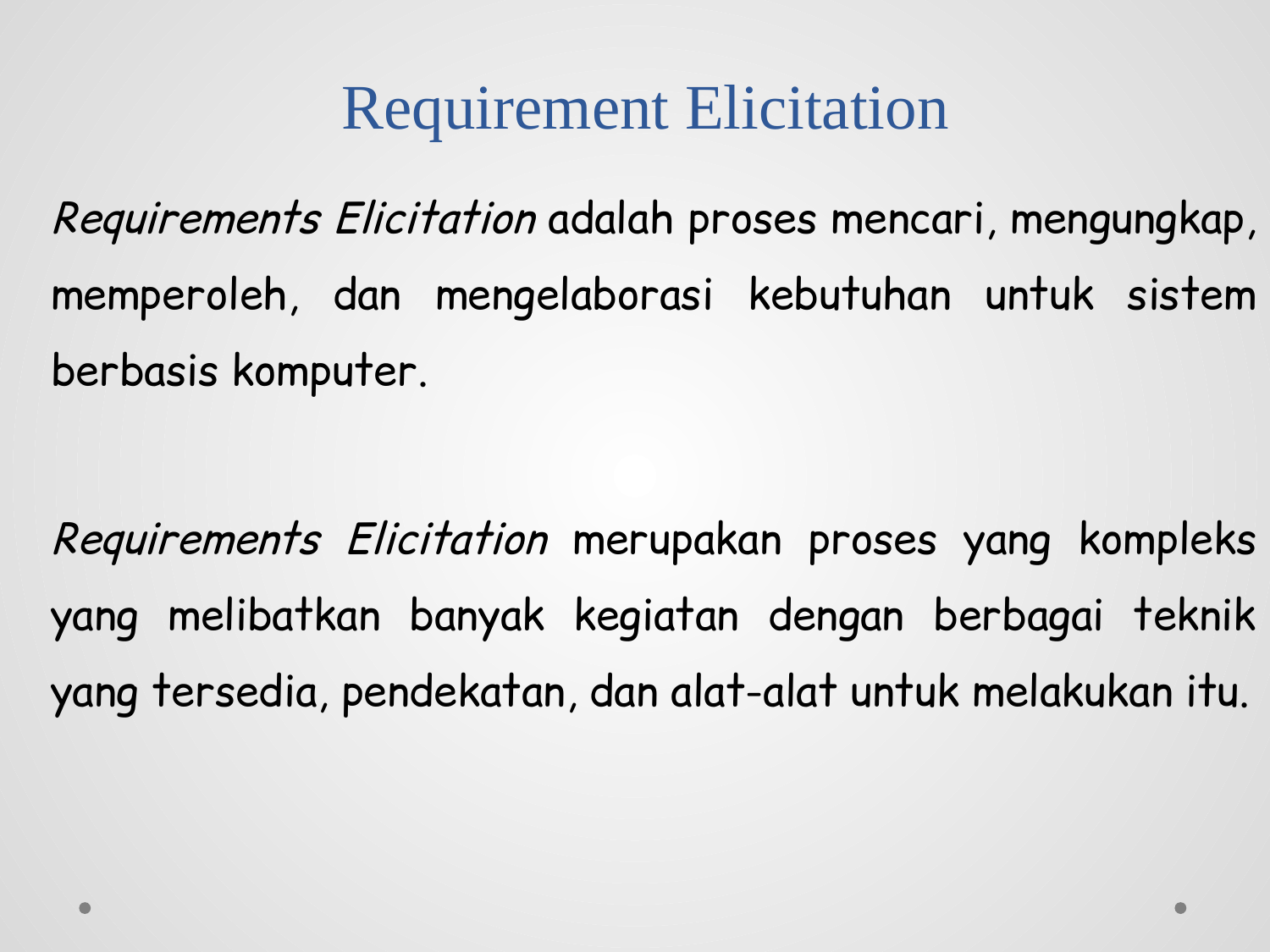

# Requirement Elicitation
Requirements Elicitation adalah proses mencari, mengungkap, memperoleh, dan mengelaborasi kebutuhan untuk sistem berbasis komputer.

Requirements Elicitation merupakan proses yang kompleks yang melibatkan banyak kegiatan dengan berbagai teknik yang tersedia, pendekatan, dan alat-alat untuk melakukan itu.